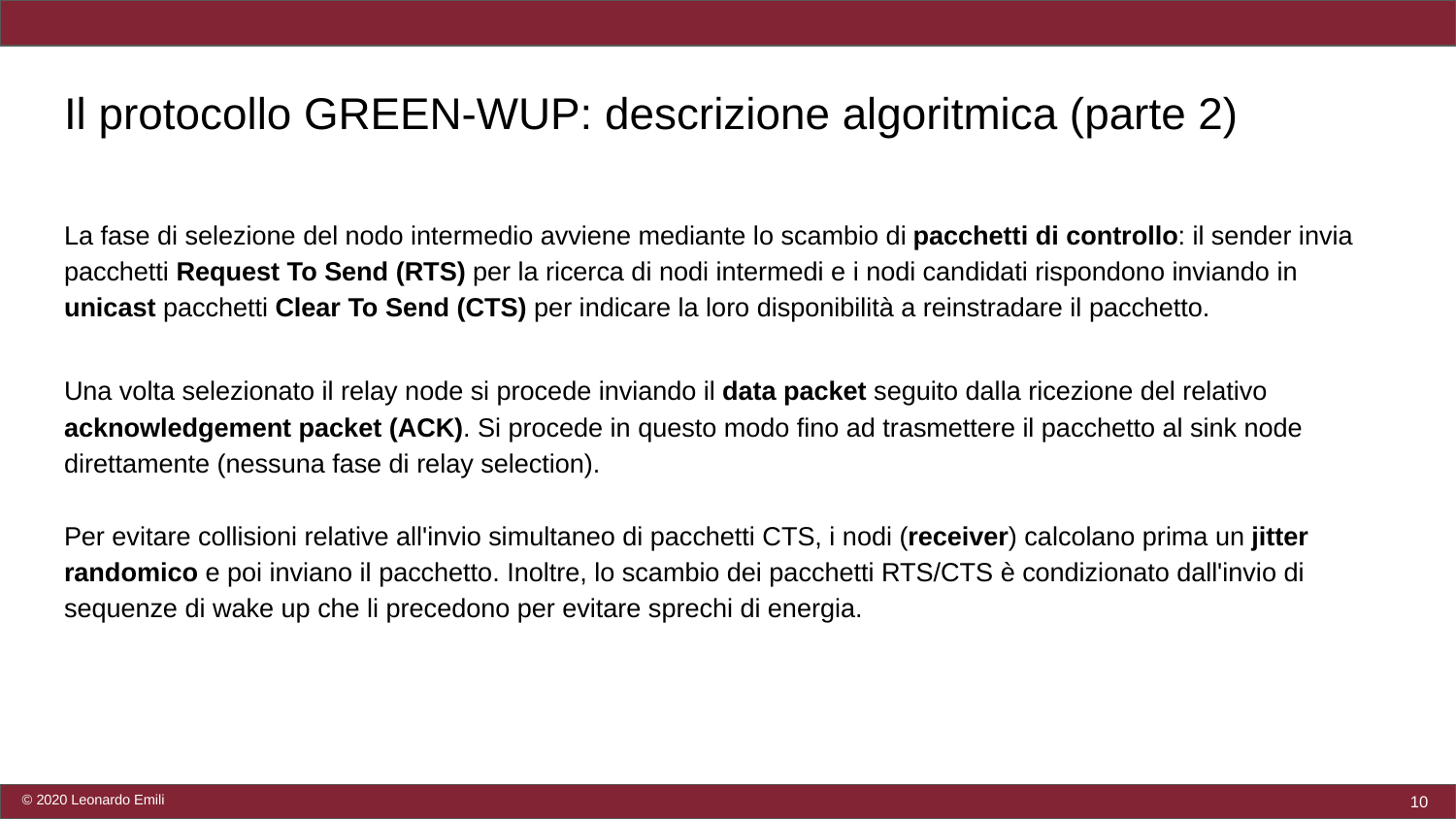

# Il protocollo GREEN-WUP: descrizione algoritmica (parte 2)
La fase di selezione del nodo intermedio avviene mediante lo scambio di pacchetti di controllo: il sender invia pacchetti Request To Send (RTS) per la ricerca di nodi intermedi e i nodi candidati rispondono inviando in unicast pacchetti Clear To Send (CTS) per indicare la loro disponibilità a reinstradare il pacchetto.

Una volta selezionato il relay node si procede inviando il data packet seguito dalla ricezione del relativo acknowledgement packet (ACK). Si procede in questo modo fino ad trasmettere il pacchetto al sink node direttamente (nessuna fase di relay selection).

Per evitare collisioni relative all'invio simultaneo di pacchetti CTS, i nodi (receiver) calcolano prima un jitter randomico e poi inviano il pacchetto. Inoltre, lo scambio dei pacchetti RTS/CTS è condizionato dall'invio di sequenze di wake up che li precedono per evitare sprechi di energia.

10